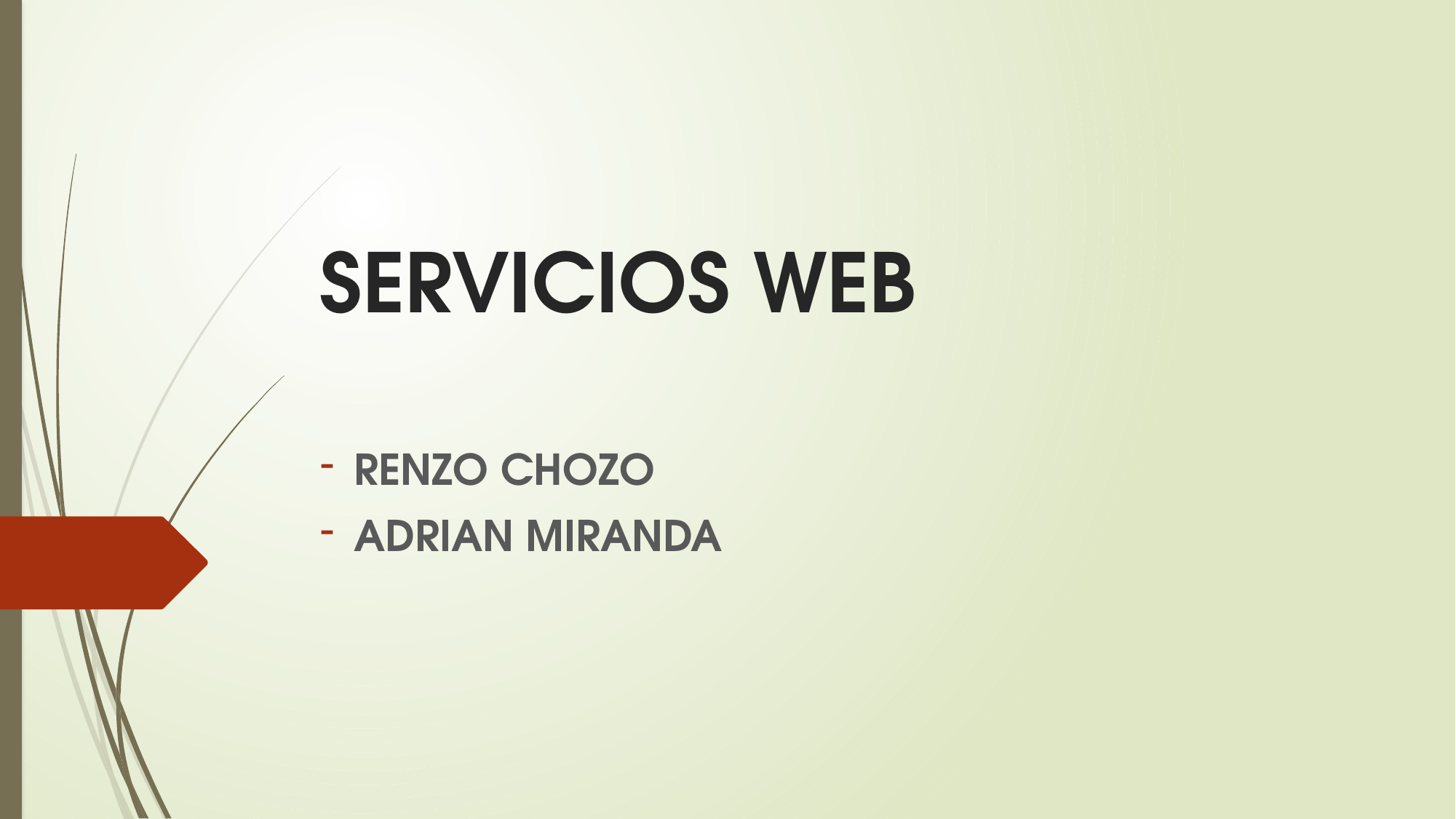

# SERVICIOS WEB
RENZO CHOZO
ADRIAN MIRANDA